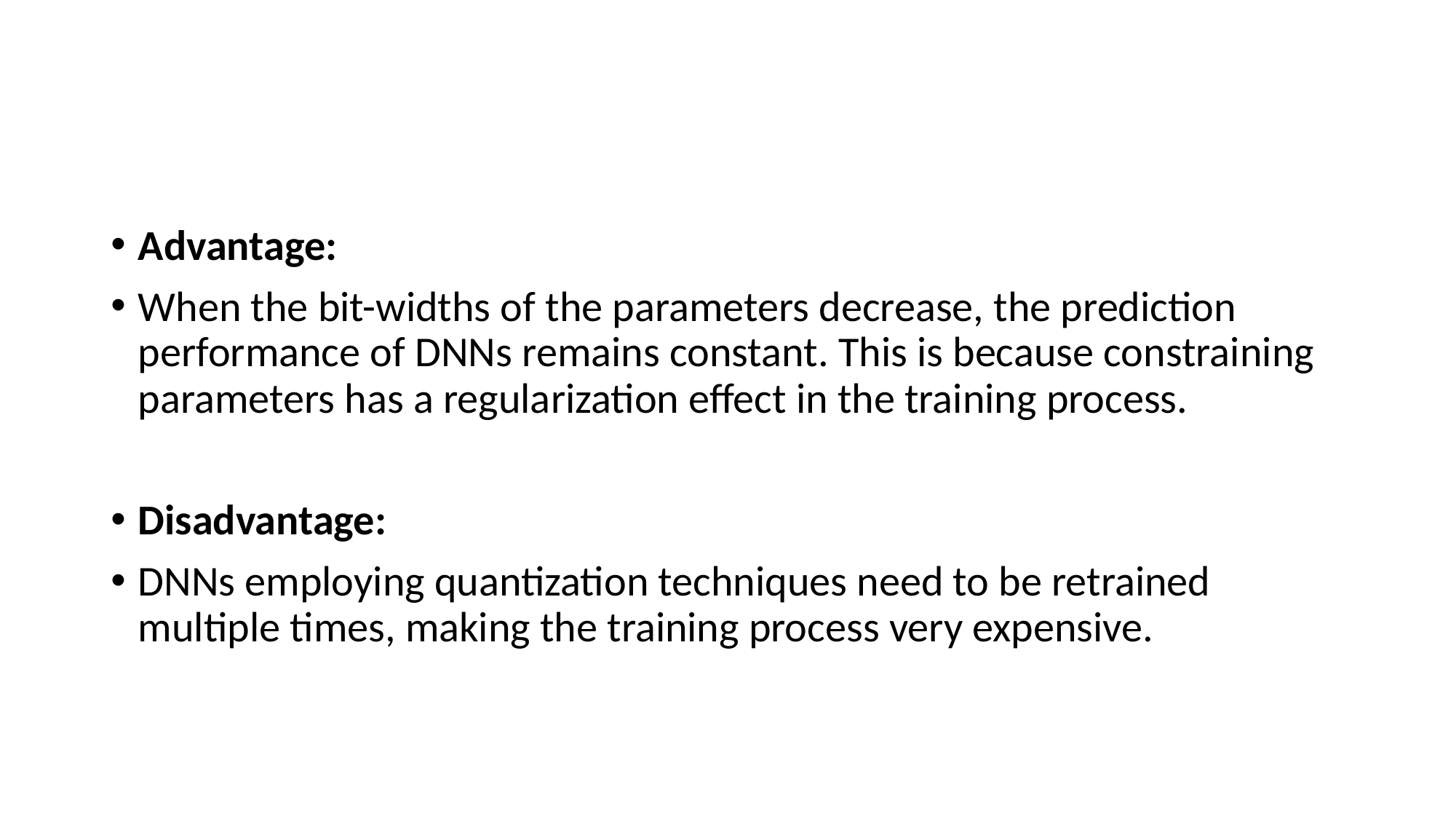

#
Advantage:
When the bit-widths of the parameters decrease, the prediction performance of DNNs remains constant. This is because constraining parameters has a regularization effect in the training process.

Disadvantage:
DNNs employing quantization techniques need to be retrained multiple times, making the training process very expensive.